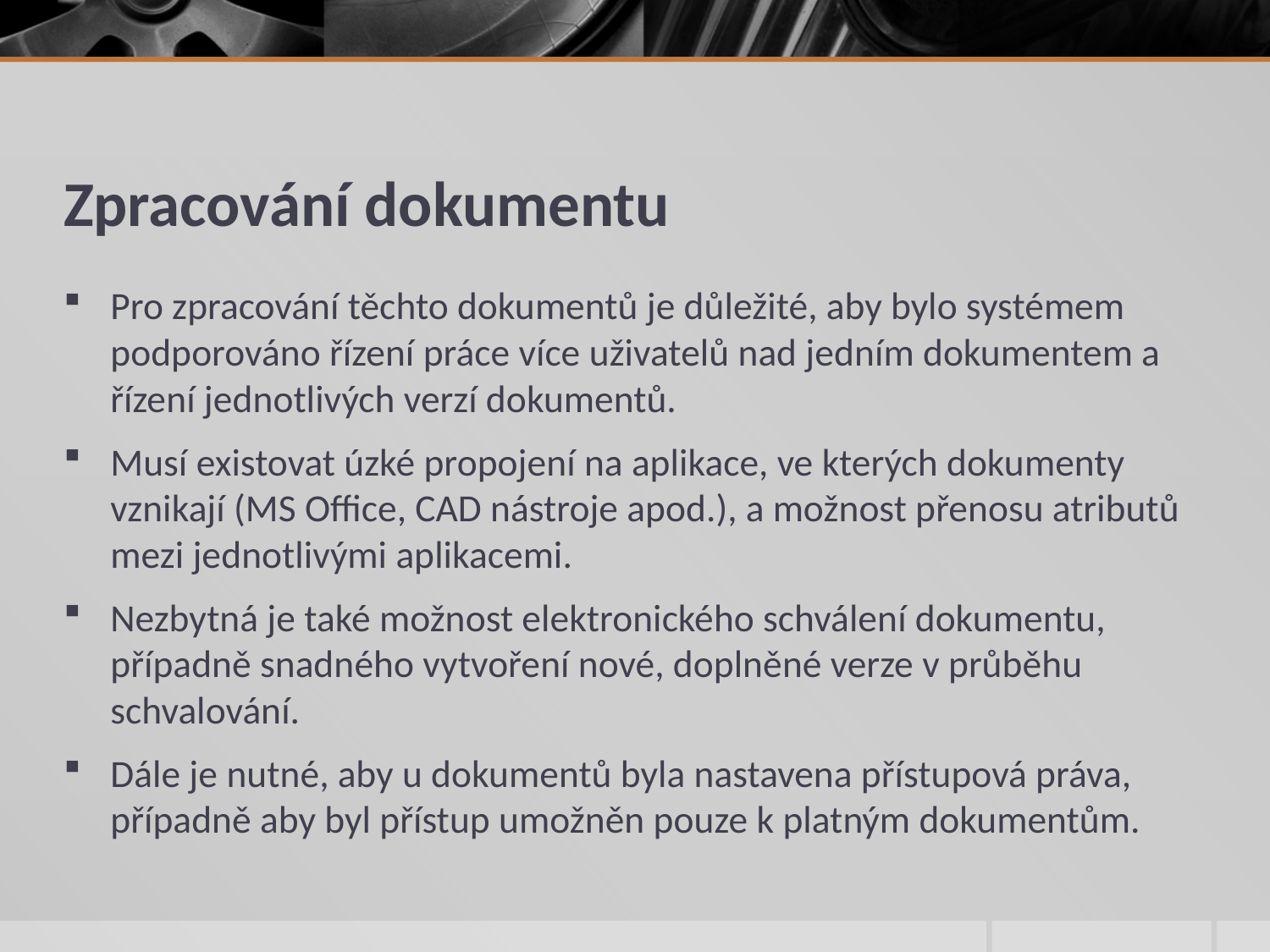

# Zpracování dokumentu
Pro zpracování těchto dokumentů je důležité, aby bylo systémem podporováno řízení práce více uživatelů nad jedním dokumentem a řízení jednotlivých verzí dokumentů.
Musí existovat úzké propojení na aplikace, ve kterých dokumenty vznikají (MS Office, CAD nástroje apod.), a možnost přenosu atributů mezi jednotlivými aplikacemi.
Nezbytná je také možnost elektronického schválení dokumentu, případně snadného vytvoření nové, doplněné verze v průběhu schvalování.
Dále je nutné, aby u dokumentů byla nastavena přístupová práva, případně aby byl přístup umožněn pouze k platným dokumentům.